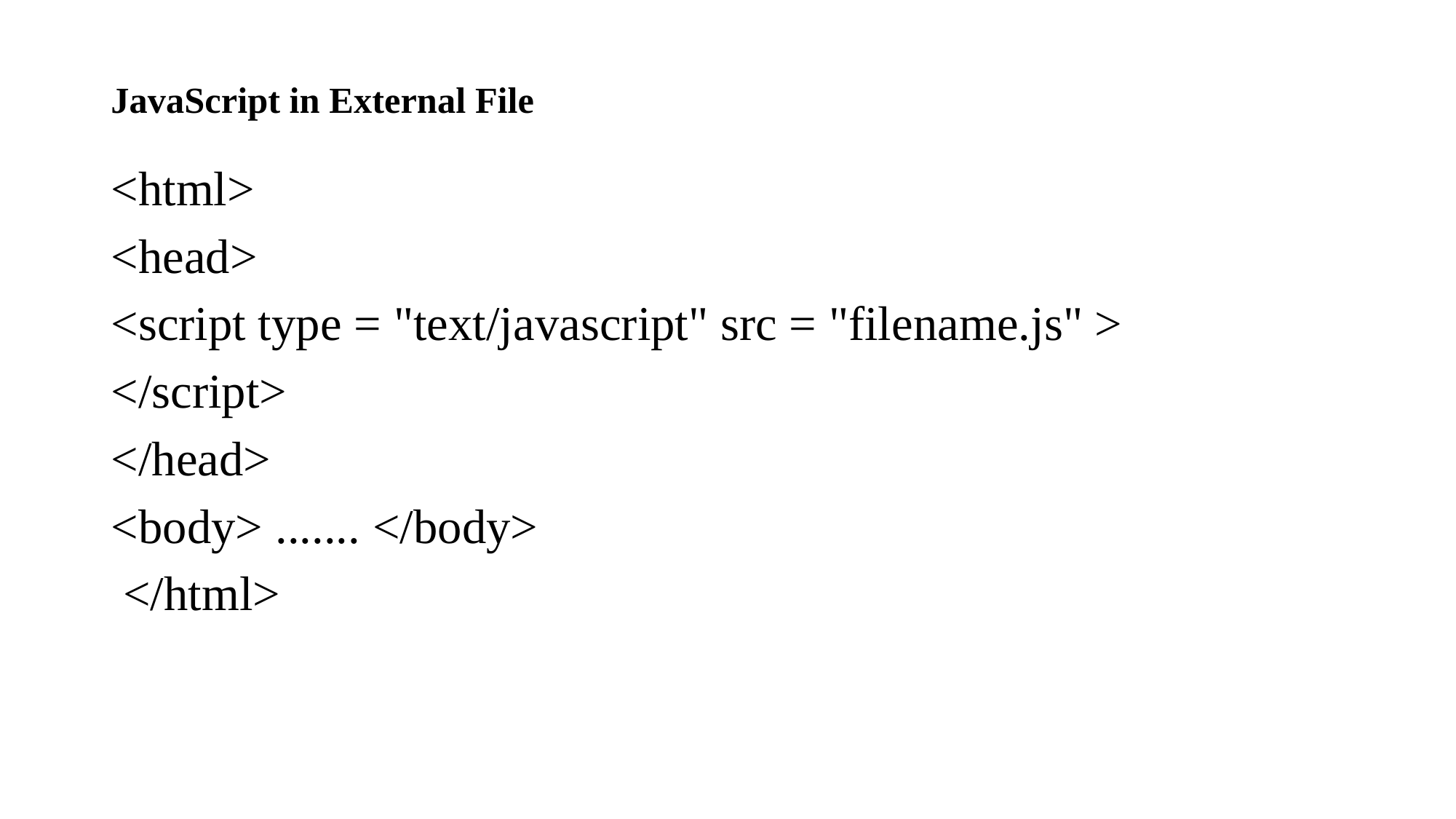

# JavaScript in External File
<html>
<head>
<script type = "text/javascript" src = "filename.js" >
</script>
</head>
<body> ....... </body>
 </html>